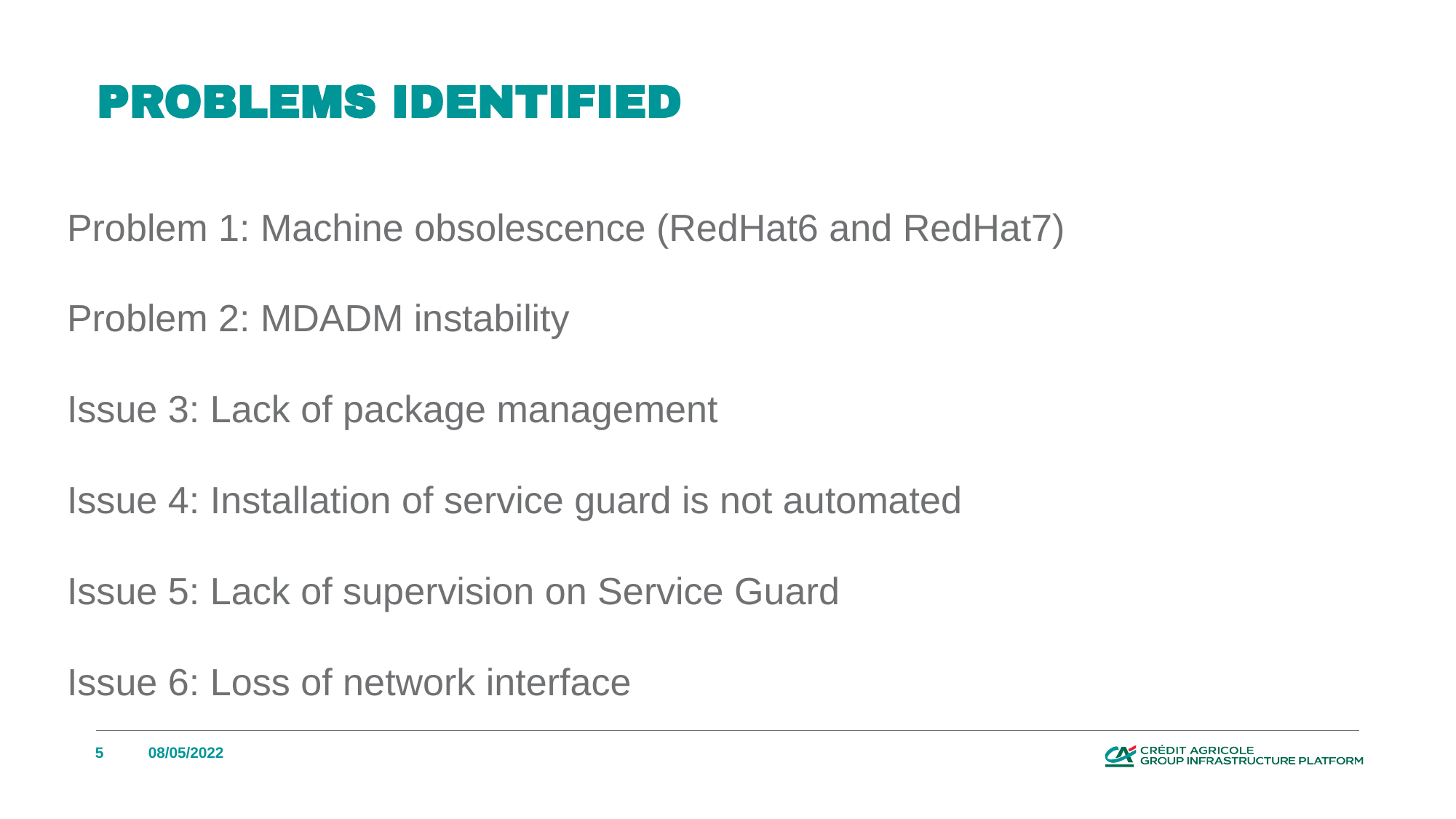

# Problems identified
Problem 1: Machine obsolescence (RedHat6 and RedHat7)

Problem 2: MDADM instability

Issue 3: Lack of package management

Issue 4: Installation of service guard is not automated

Issue 5: Lack of supervision on Service Guard

Issue 6: Loss of network interface
5
08/05/2022